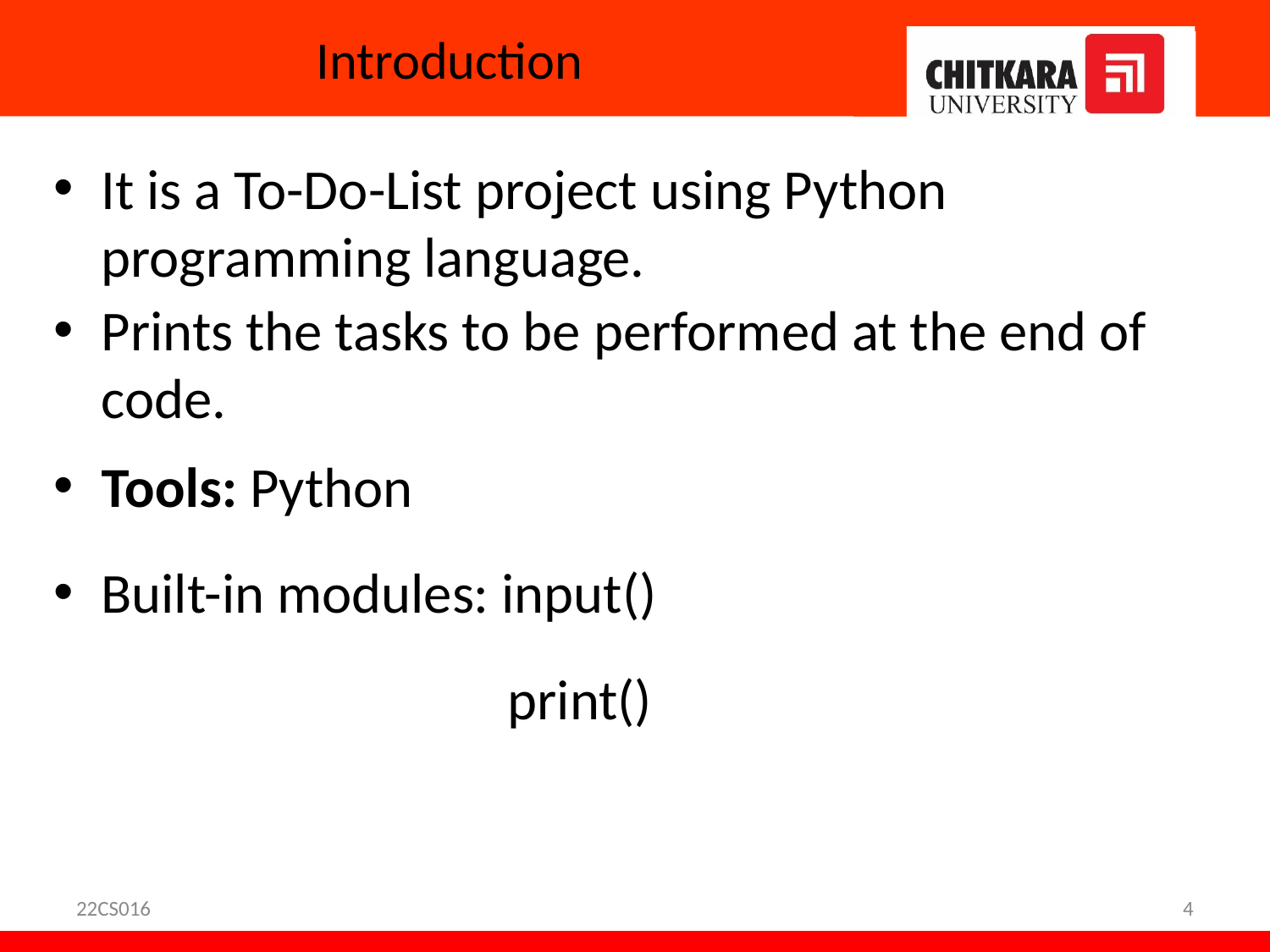

# Introduction
It is a To-Do-List project using Python programming language.
Prints the tasks to be performed at the end of code.
Tools: Python
Built-in modules: input()
                                print()

22CS016
4